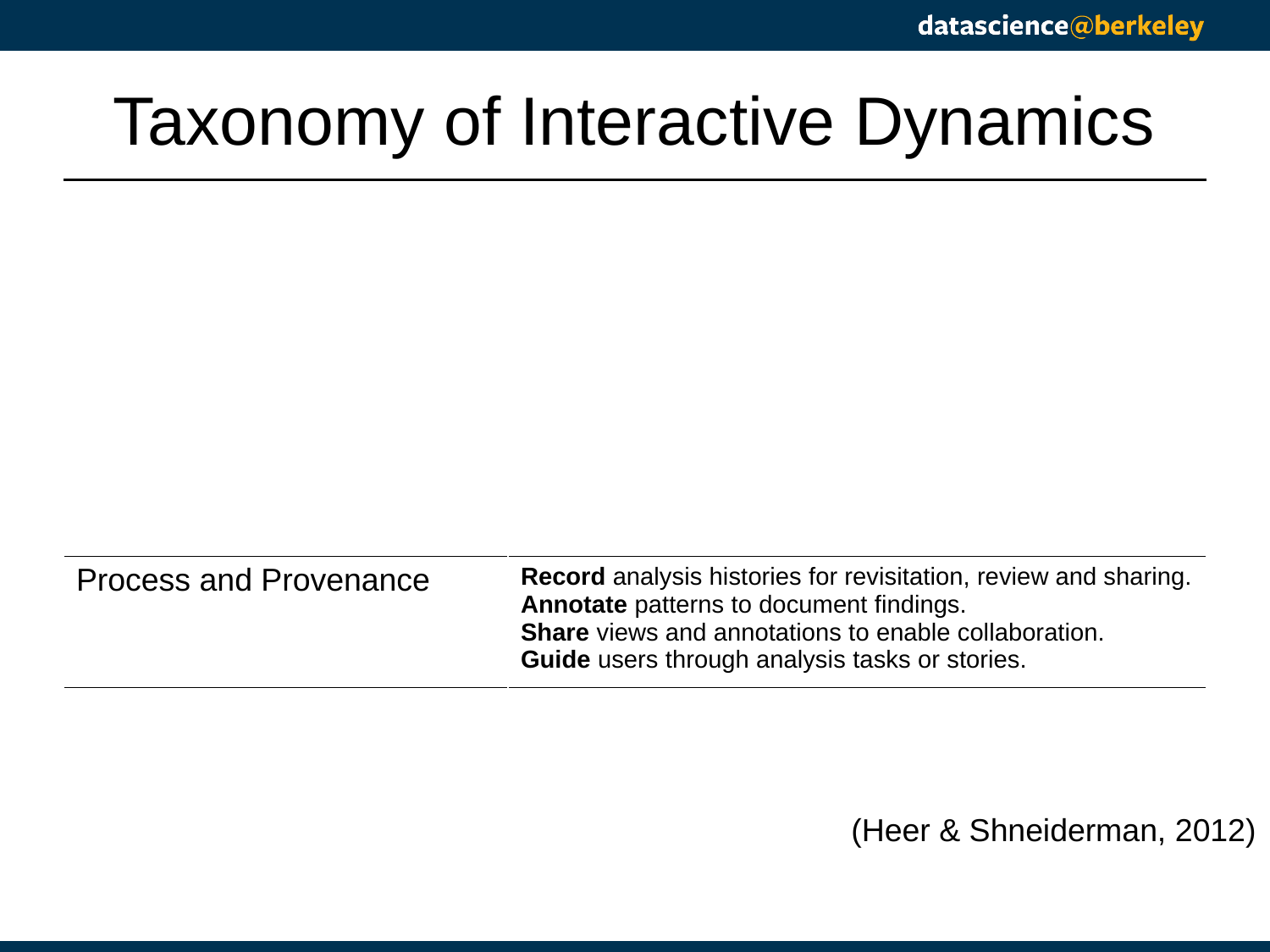

# Taxonomy of Interactive Dynamics
| Process and Provenance | Record analysis histories for revisitation, review and sharing. Annotate patterns to document findings. Share views and annotations to enable collaboration. Guide users through analysis tasks or stories. |
| --- | --- |
(Heer & Shneiderman, 2012)